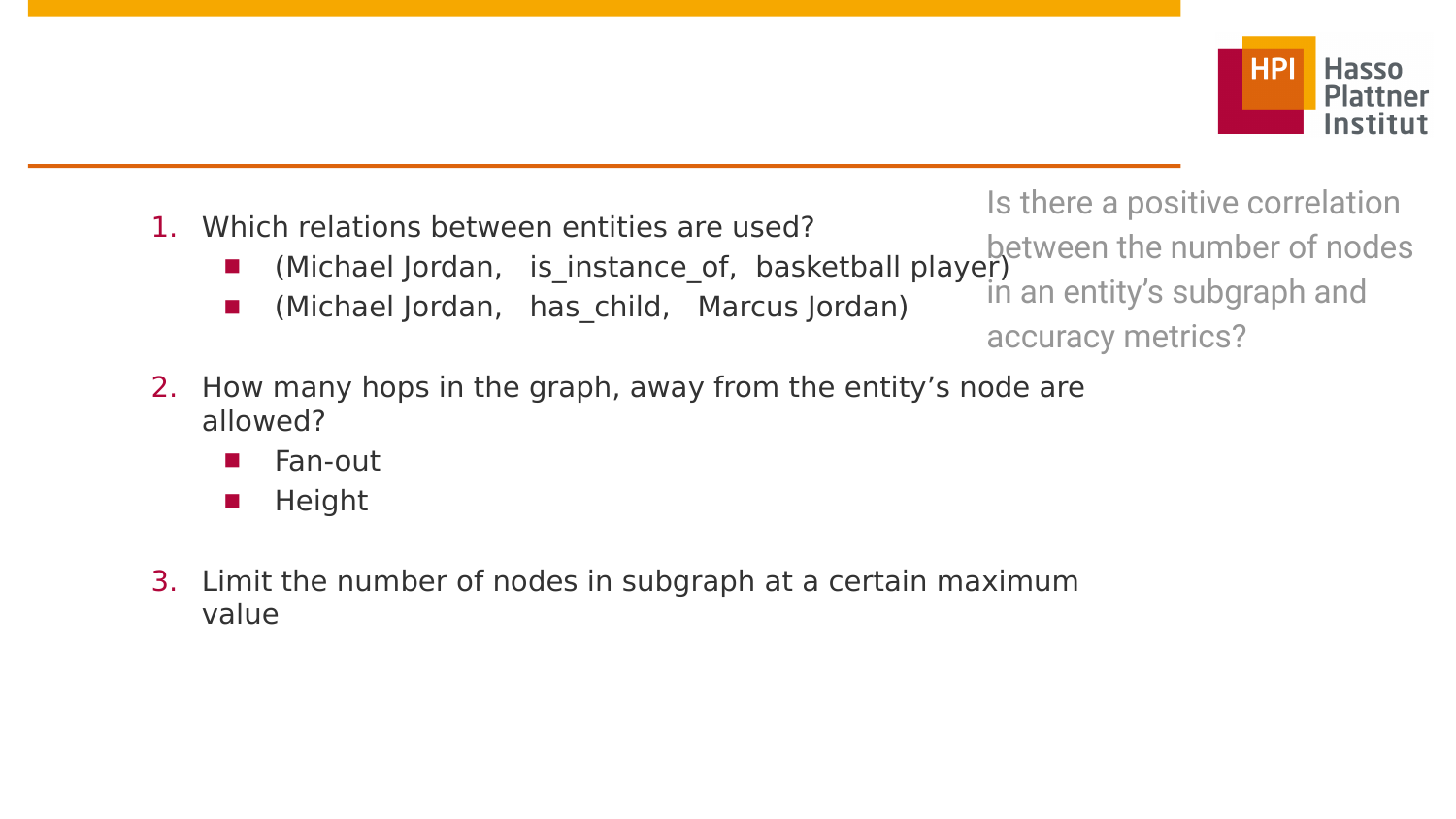

# Different amount of knowledge graph context

Is there a positive correlation between the number of nodes in an entity’s subgraph and accuracy metrics?
Which relations between entities are used?
(Michael Jordan,   is_instance_of,  basketball player)
(Michael Jordan,   has_child,   Marcus Jordan)

How many hops in the graph, away from the entity’s node are allowed?
Fan-out
Height

Limit the number of nodes in subgraph at a certain maximum value